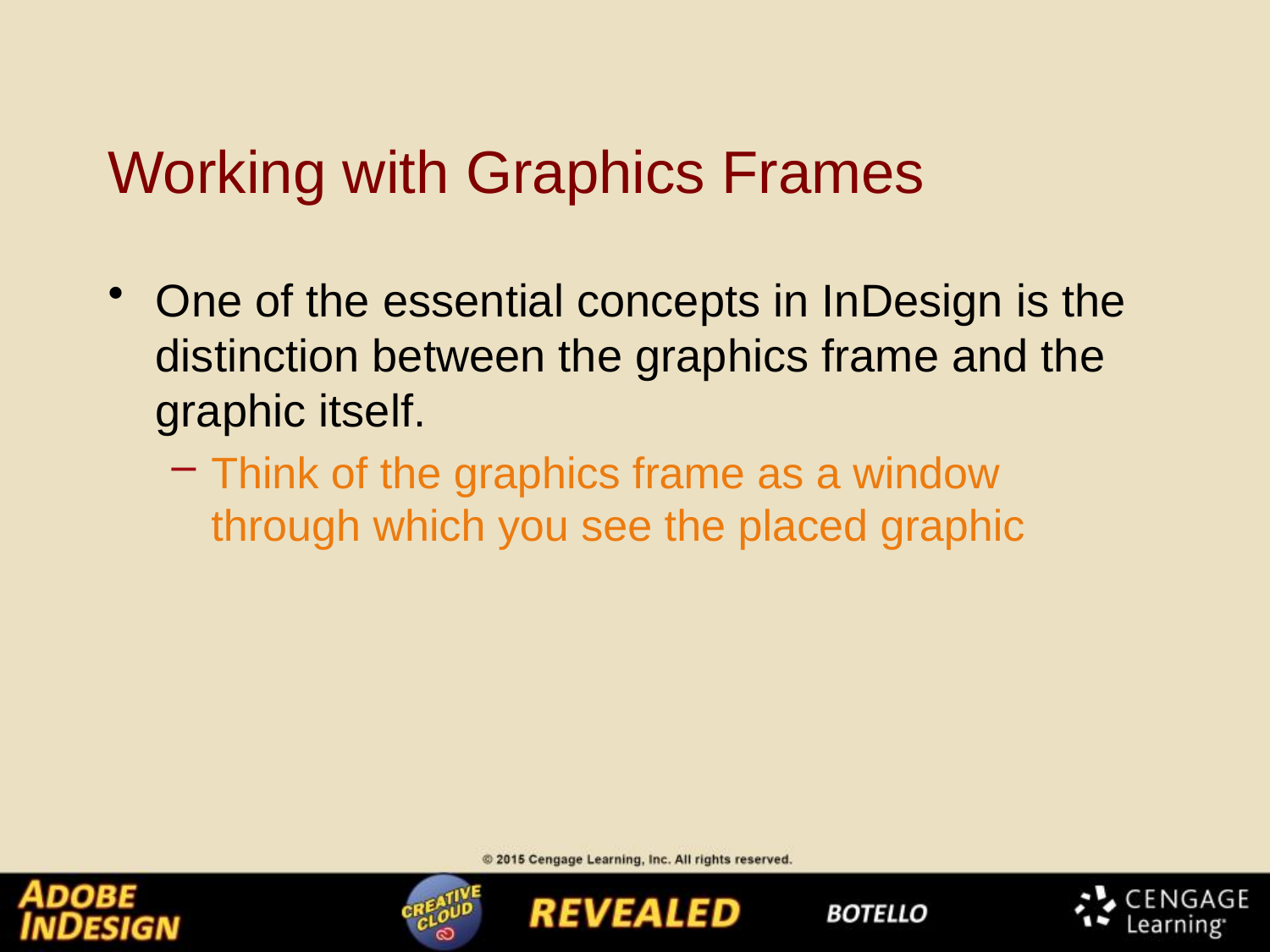

# Working with Graphics Frames
One of the essential concepts in InDesign is the distinction between the graphics frame and the graphic itself.
Think of the graphics frame as a window through which you see the placed graphic